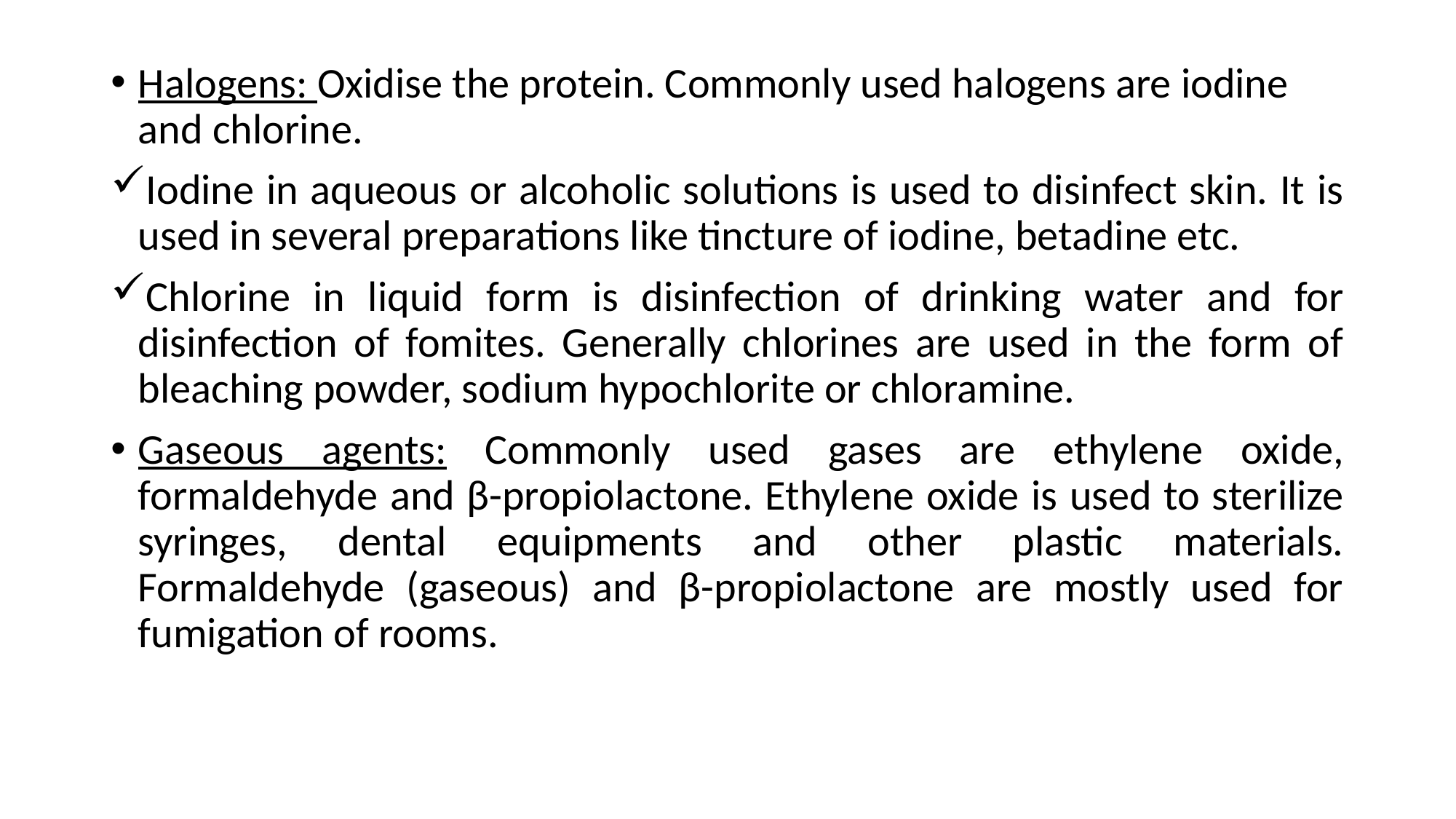

Halogens: Oxidise the protein. Commonly used halogens are iodine and chlorine.
Iodine in aqueous or alcoholic solutions is used to disinfect skin. It is used in several preparations like tincture of iodine, betadine etc.
Chlorine in liquid form is disinfection of drinking water and for disinfection of fomites. Generally chlorines are used in the form of bleaching powder, sodium hypochlorite or chloramine.
Gaseous agents: Commonly used gases are ethylene oxide, formaldehyde and β-propiolactone. Ethylene oxide is used to sterilize syringes, dental equipments and other plastic materials. Formaldehyde (gaseous) and β-propiolactone are mostly used for fumigation of rooms.